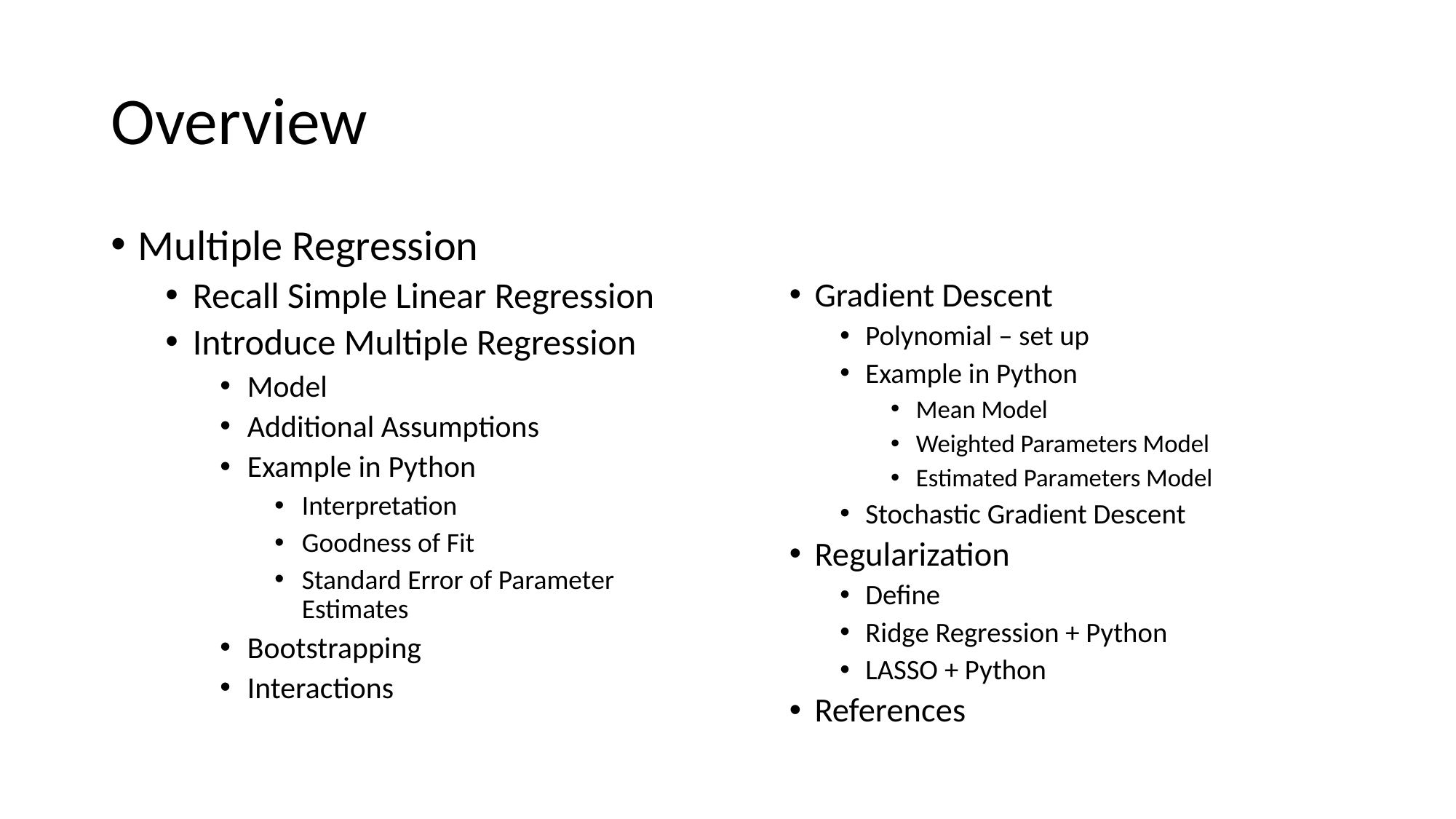

# Overview
Multiple Regression
Recall Simple Linear Regression
Introduce Multiple Regression
Model
Additional Assumptions
Example in Python
Interpretation
Goodness of Fit
Standard Error of Parameter Estimates
Bootstrapping
Interactions

Gradient Descent
Polynomial – set up
Example in Python
Mean Model
Weighted Parameters Model
Estimated Parameters Model
Stochastic Gradient Descent
Regularization
Define
Ridge Regression + Python
LASSO + Python
References